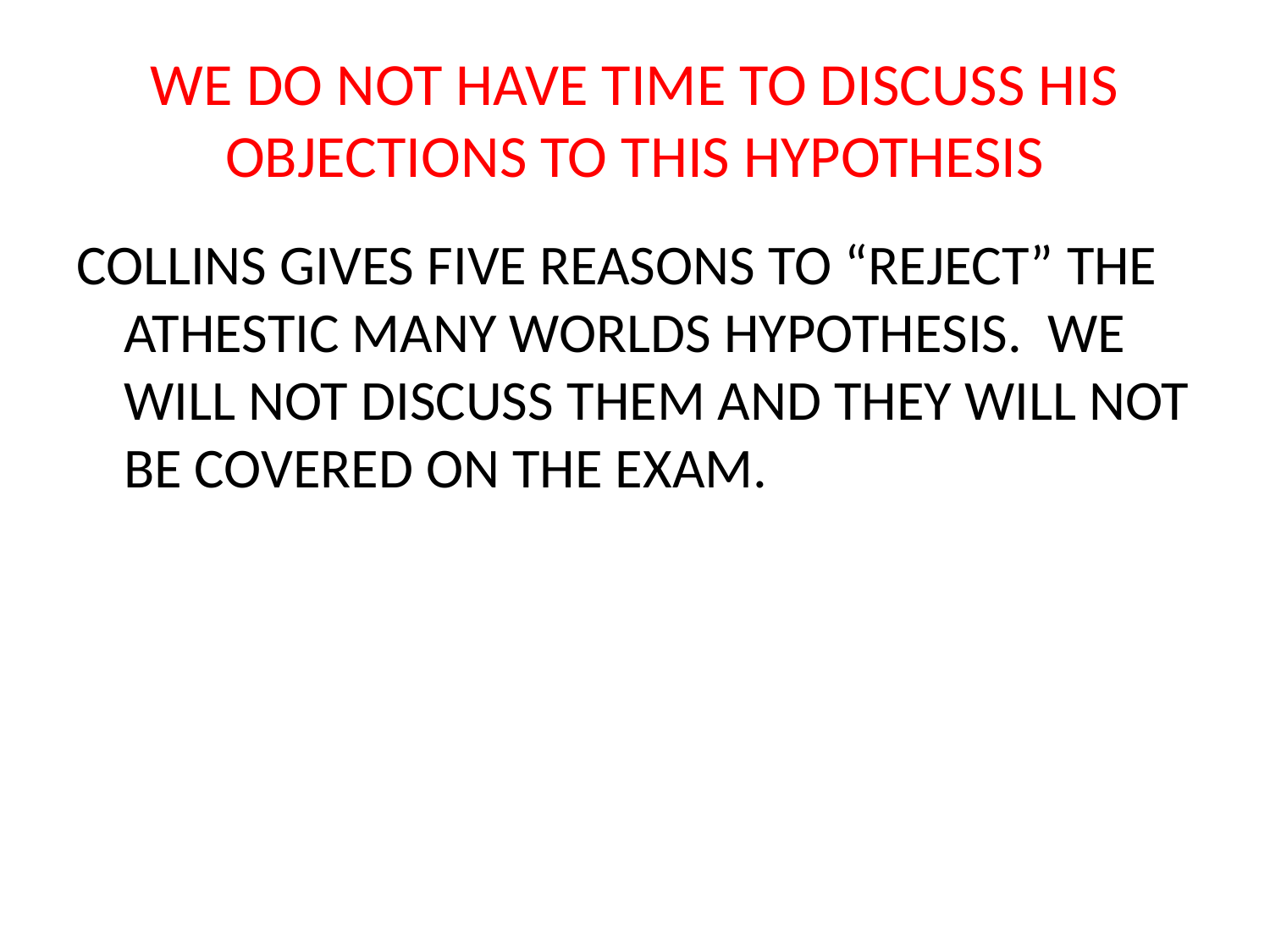

# WE DO NOT HAVE TIME TO DISCUSS HIS OBJECTIONS TO THIS HYPOTHESIS
COLLINS GIVES FIVE REASONS TO “REJECT” THE ATHESTIC MANY WORLDS HYPOTHESIS.  WE WILL NOT DISCUSS THEM AND THEY WILL NOT BE COVERED ON THE EXAM.